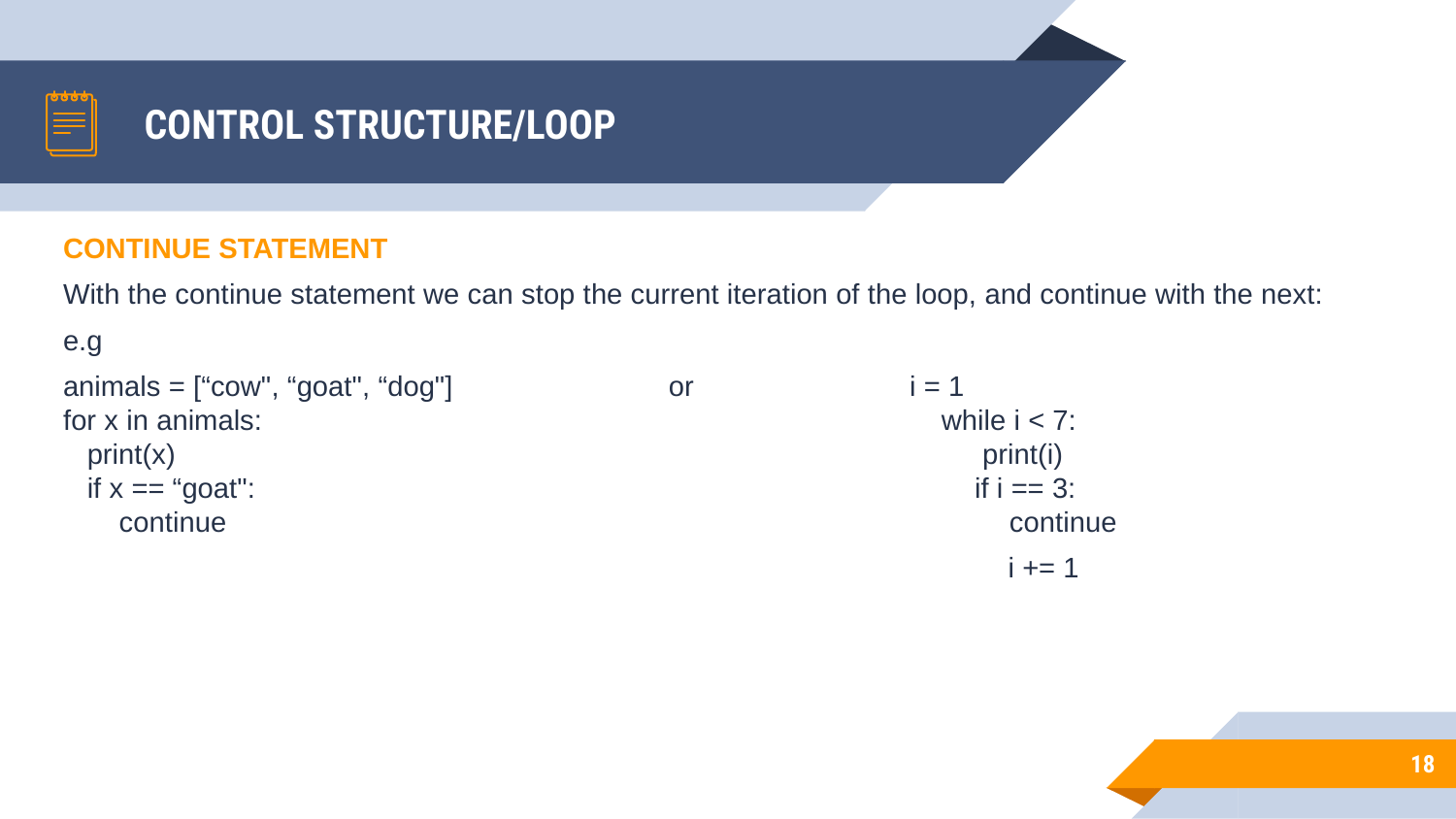

# CONTROL STRUCTURE/LOOP

CONTINUE STATEMENT
With the continue statement we can stop the current iteration of the loop, and continue with the next:
e.g
animals = [“cow", “goat", “dog"]                           or                           i = 1
for x in animals:                                                                                     while i < 7:
   print(x)                                                                                                     print(i)
   if x == “goat":                                                                                          if i == 3:
       continue                                                                                                  continue
                                                                                                                      i += 1

18